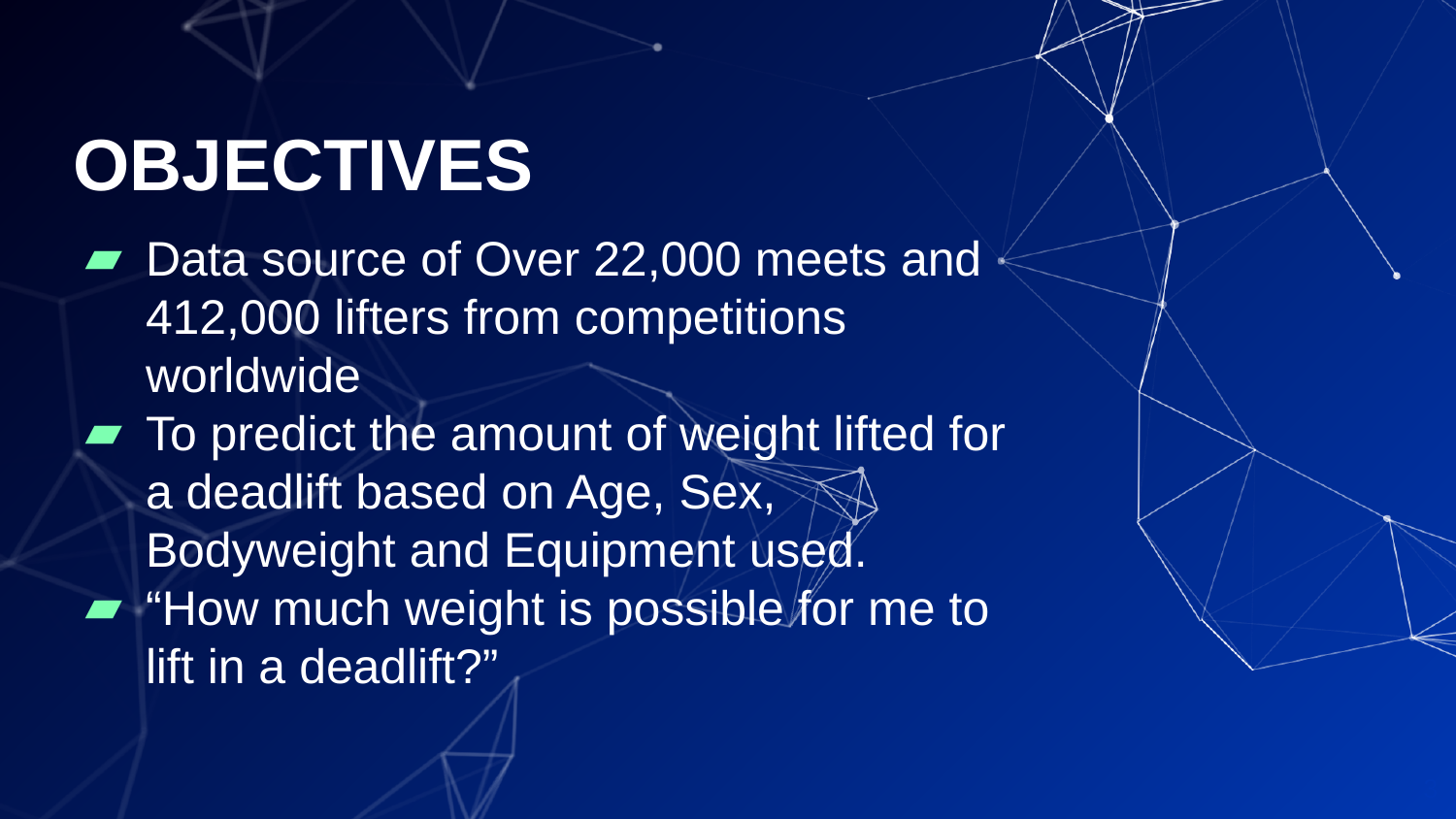

# OBJECTIVES
Data source of Over 22,000 meets and 412,000 lifters from competitions worldwide
To predict the amount of weight lifted for a deadlift based on Age, Sex, Bodyweight and Equipment used.
“How much weight is possible for me to lift in a deadlift?”
3